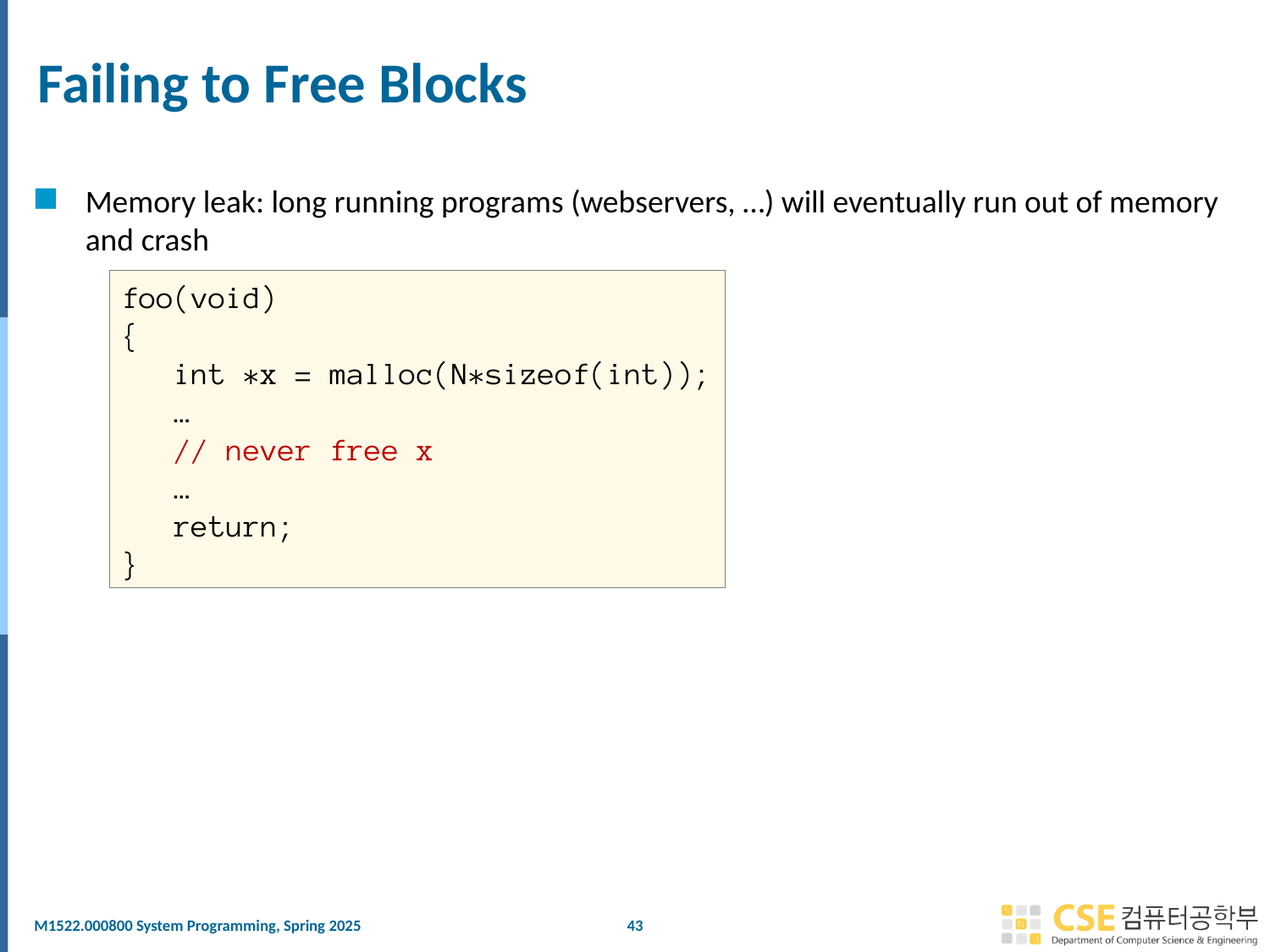

# Failing to Free Blocks
Memory leak: long running programs (webservers, …) will eventually run out of memory and crash
foo(void)
{
   int *x = malloc(N*sizeof(int));
   …
   // never free x
   …
   return;
}